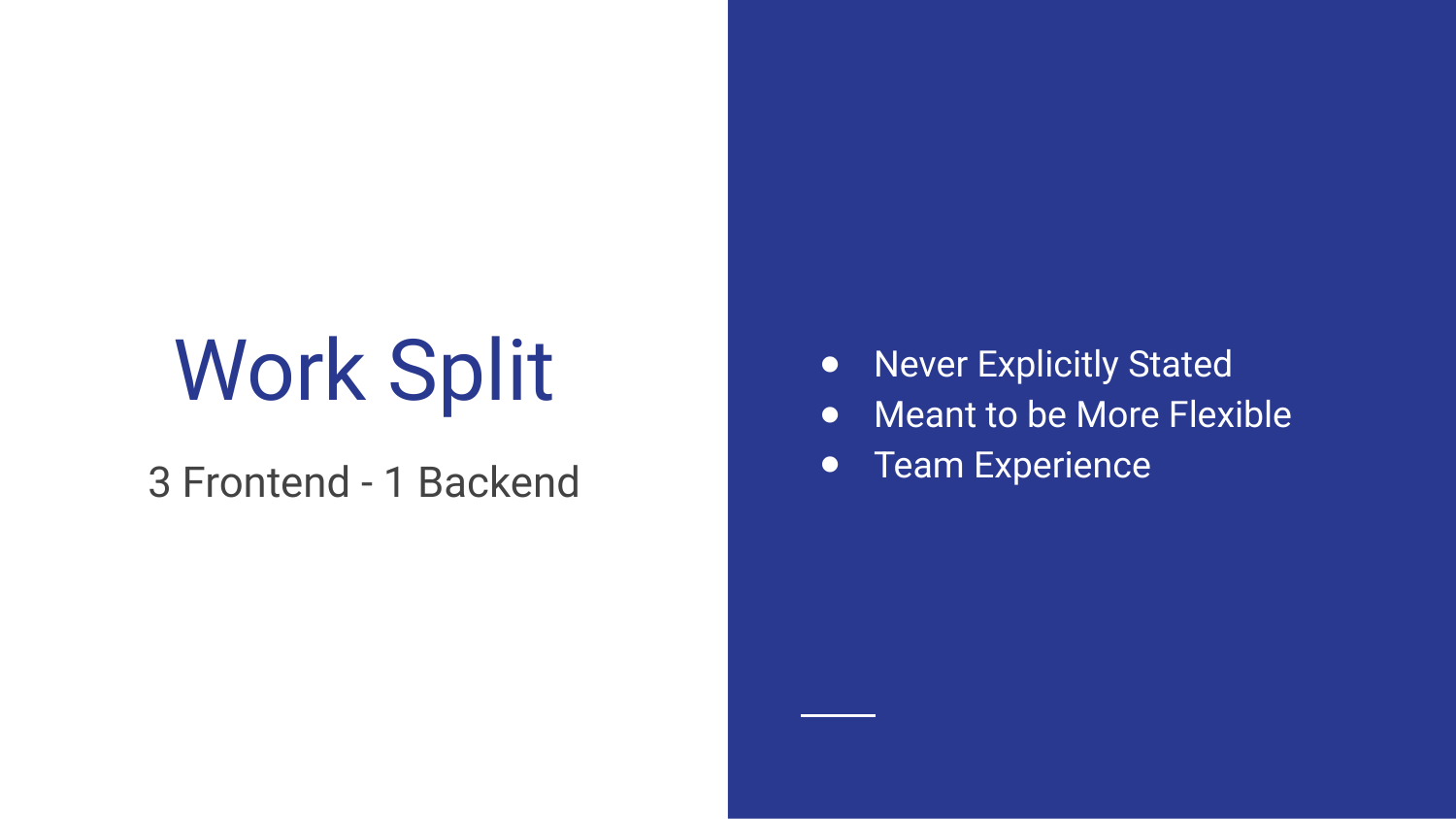

Never Explicitly Stated
Meant to be More Flexible
Team Experience
# Work Split
3 Frontend - 1 Backend